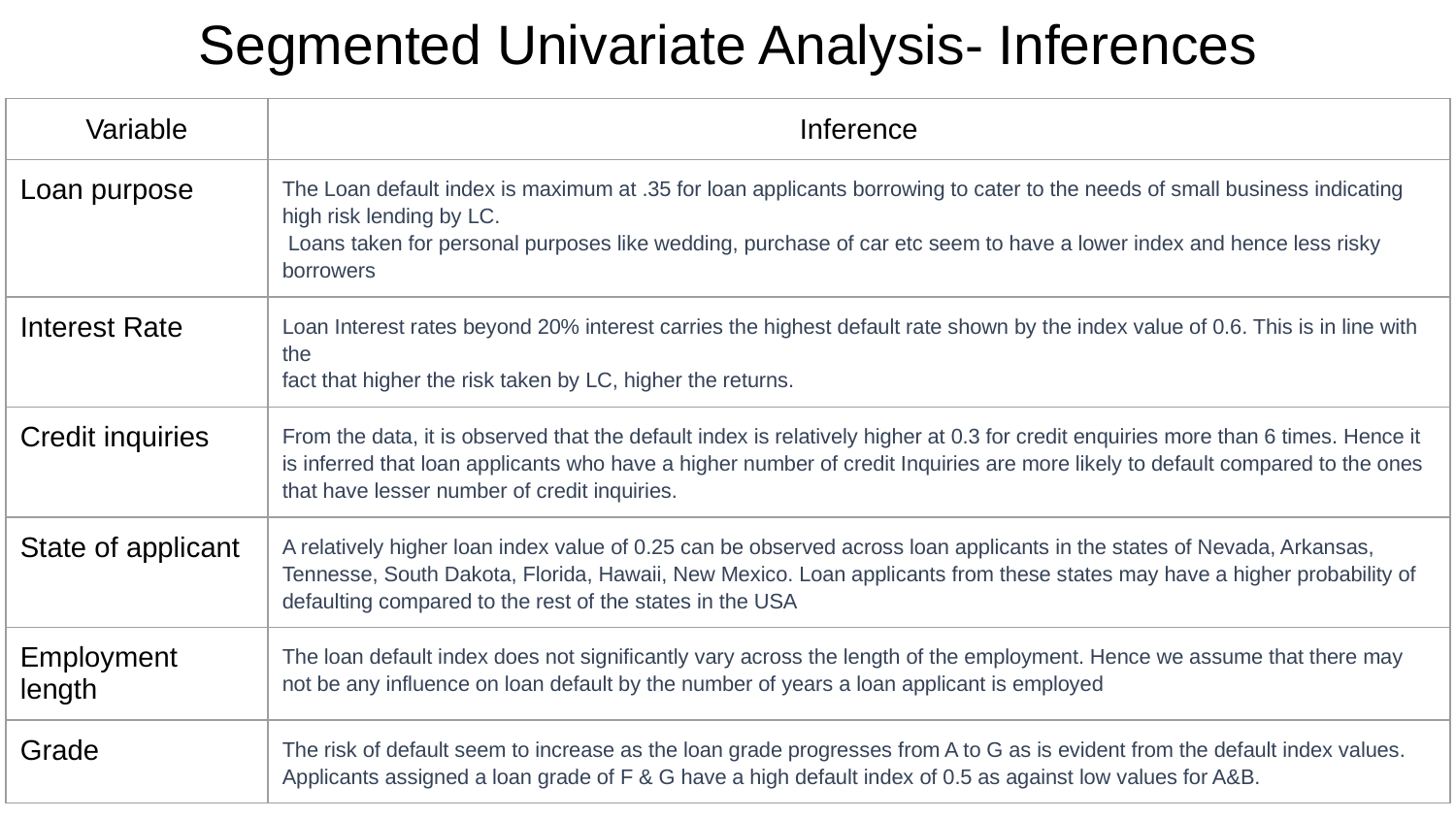

# Segmented Univariate Analysis- Inferences
| Variable | Inference |
| --- | --- |
| Loan purpose | The Loan default index is maximum at .35 for loan applicants borrowing to cater to the needs of small business indicating high risk lending by LC. Loans taken for personal purposes like wedding, purchase of car etc seem to have a lower index and hence less risky borrowers |
| Interest Rate | Loan Interest rates beyond 20% interest carries the highest default rate shown by the index value of 0.6. This is in line with the fact that higher the risk taken by LC, higher the returns. |
| Credit inquiries | From the data, it is observed that the default index is relatively higher at 0.3 for credit enquiries more than 6 times. Hence it is inferred that loan applicants who have a higher number of credit Inquiries are more likely to default compared to the ones that have lesser number of credit inquiries. |
| State of applicant | A relatively higher loan index value of 0.25 can be observed across loan applicants in the states of Nevada, Arkansas, Tennesse, South Dakota, Florida, Hawaii, New Mexico. Loan applicants from these states may have a higher probability of defaulting compared to the rest of the states in the USA |
| Employment length | The loan default index does not significantly vary across the length of the employment. Hence we assume that there may not be any influence on loan default by the number of years a loan applicant is employed |
| Grade | The risk of default seem to increase as the loan grade progresses from A to G as is evident from the default index values. Applicants assigned a loan grade of F & G have a high default index of 0.5 as against low values for A&B. |